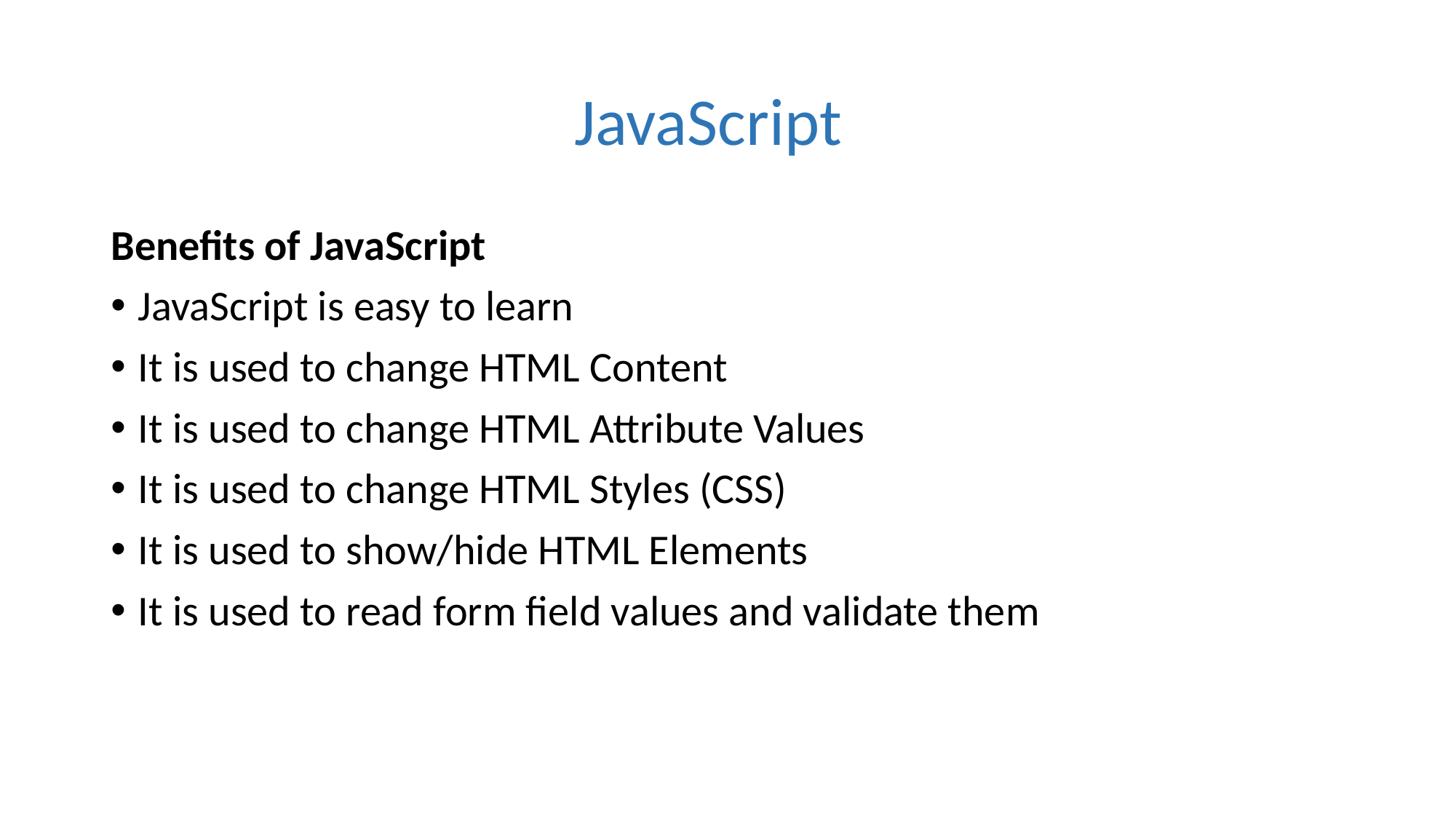

# JavaScript
Benefits of JavaScript
JavaScript is easy to learn
It is used to change HTML Content
It is used to change HTML Attribute Values
It is used to change HTML Styles (CSS)
It is used to show/hide HTML Elements
It is used to read form field values and validate them